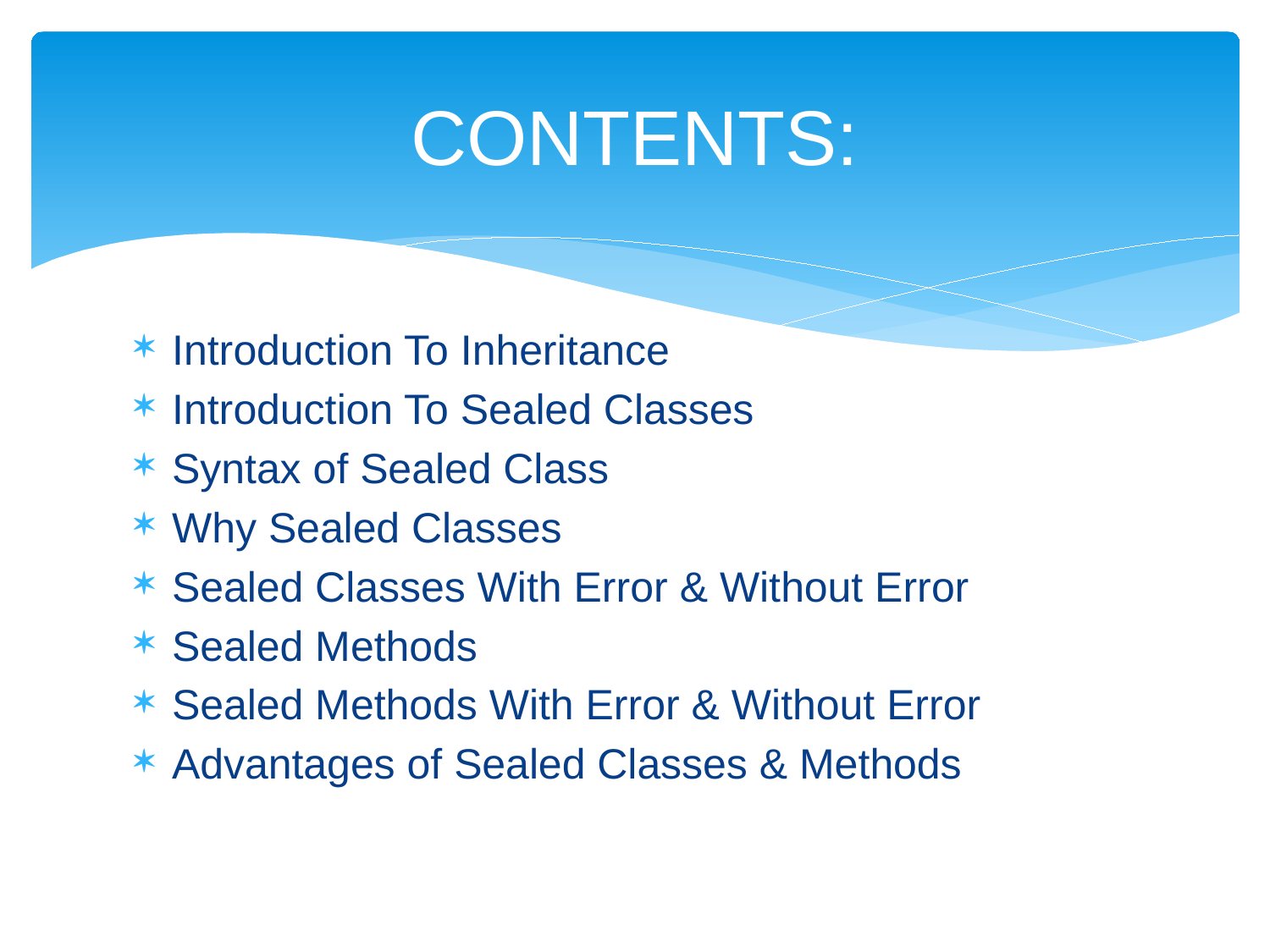

# CONTENTS:
Introduction To Inheritance
Introduction To Sealed Classes
Syntax of Sealed Class
Why Sealed Classes
Sealed Classes With Error & Without Error
Sealed Methods
Sealed Methods With Error & Without Error
Advantages of Sealed Classes & Methods